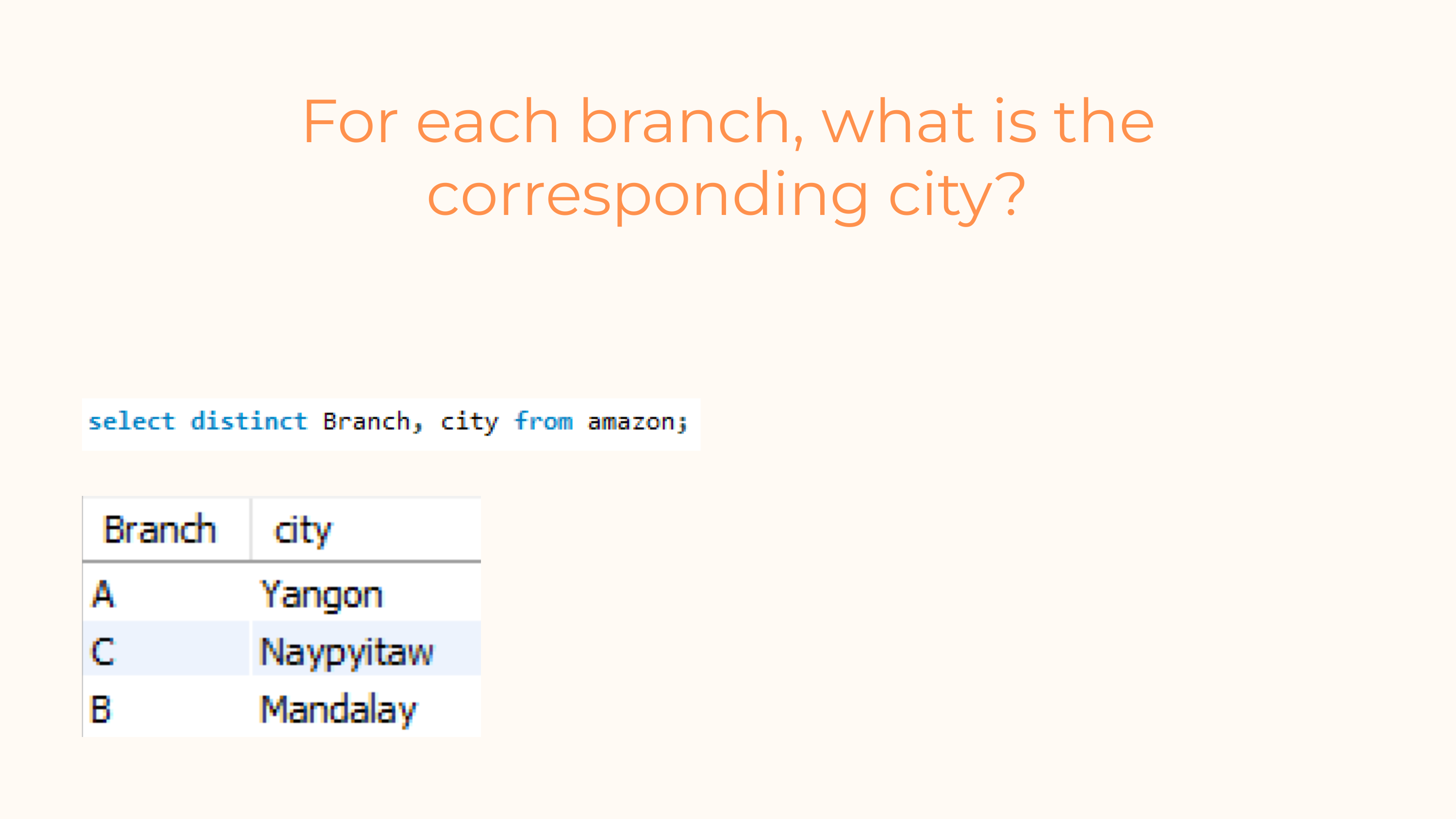

For each branch, what is the corresponding city?